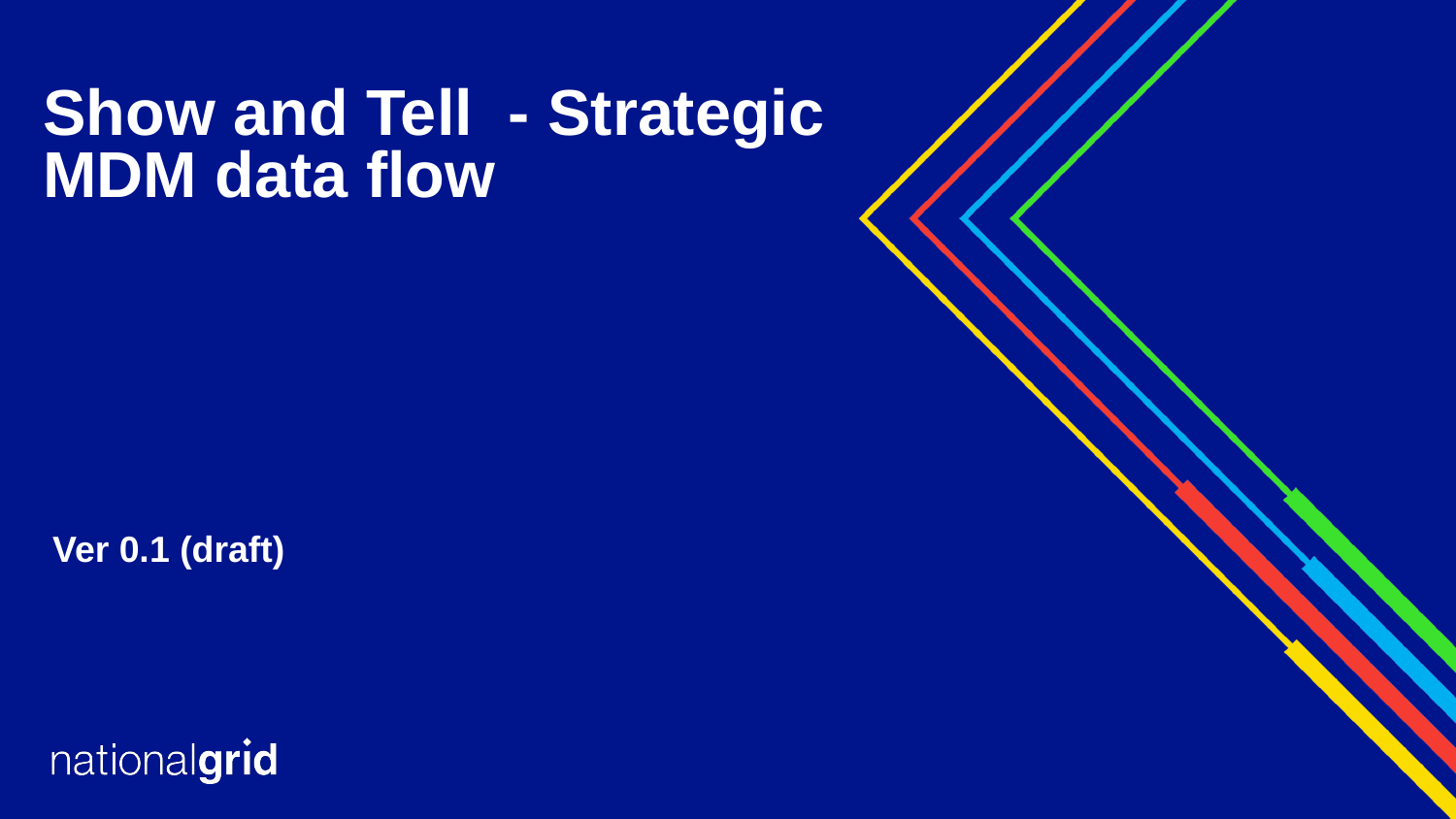

# Show and Tell  - Strategic MDM data flow
Ver 0.1 (draft)